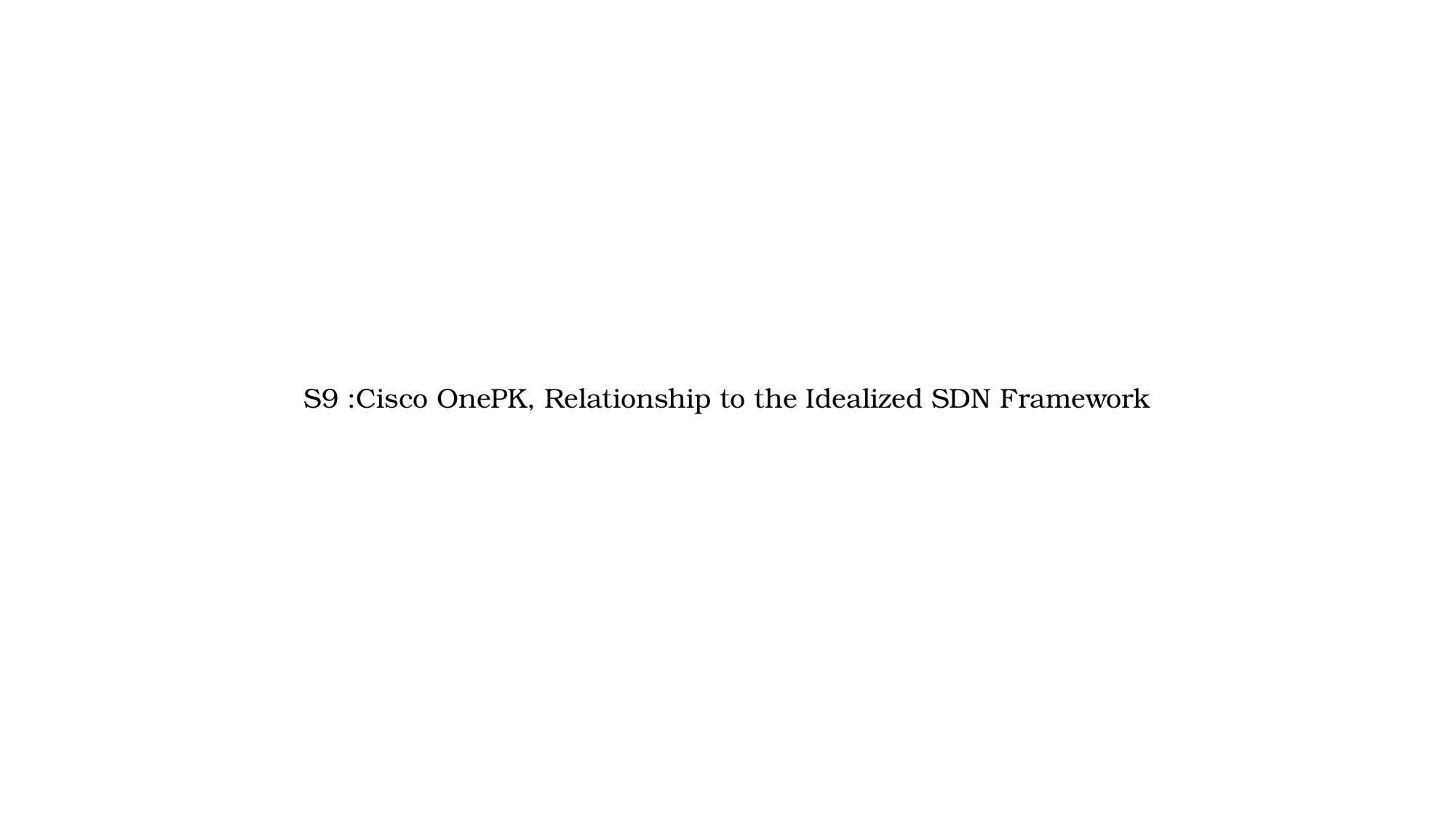

# S9 :Cisco OnePK, Relationship to the Idealized SDN Framework